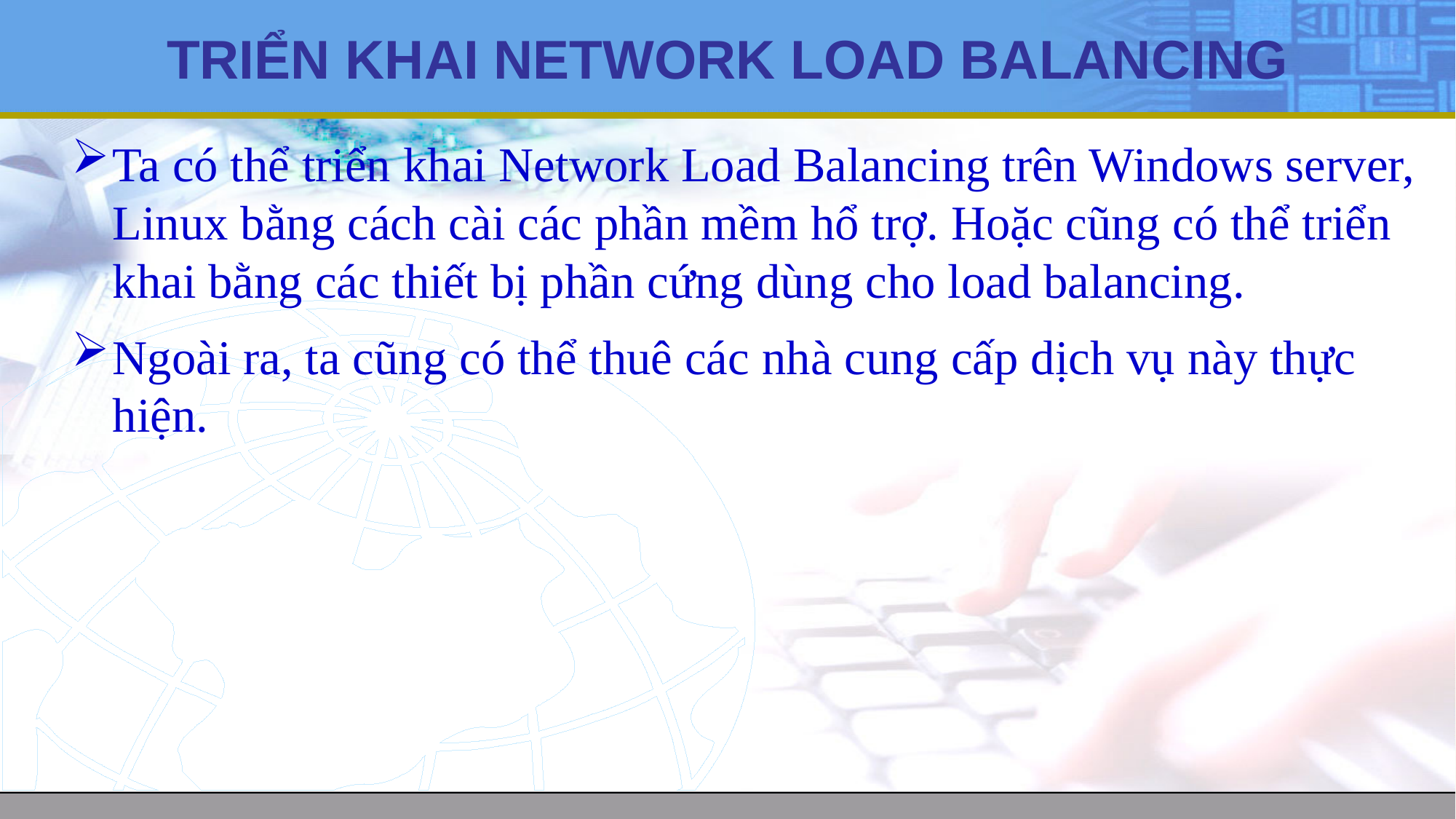

# TRIỂN KHAI NETWORK LOAD BALANCING
Ta có thể triển khai Network Load Balancing trên Windows server, Linux bằng cách cài các phần mềm hổ trợ. Hoặc cũng có thể triển khai bằng các thiết bị phần cứng dùng cho load balancing.
Ngoài ra, ta cũng có thể thuê các nhà cung cấp dịch vụ này thực hiện.